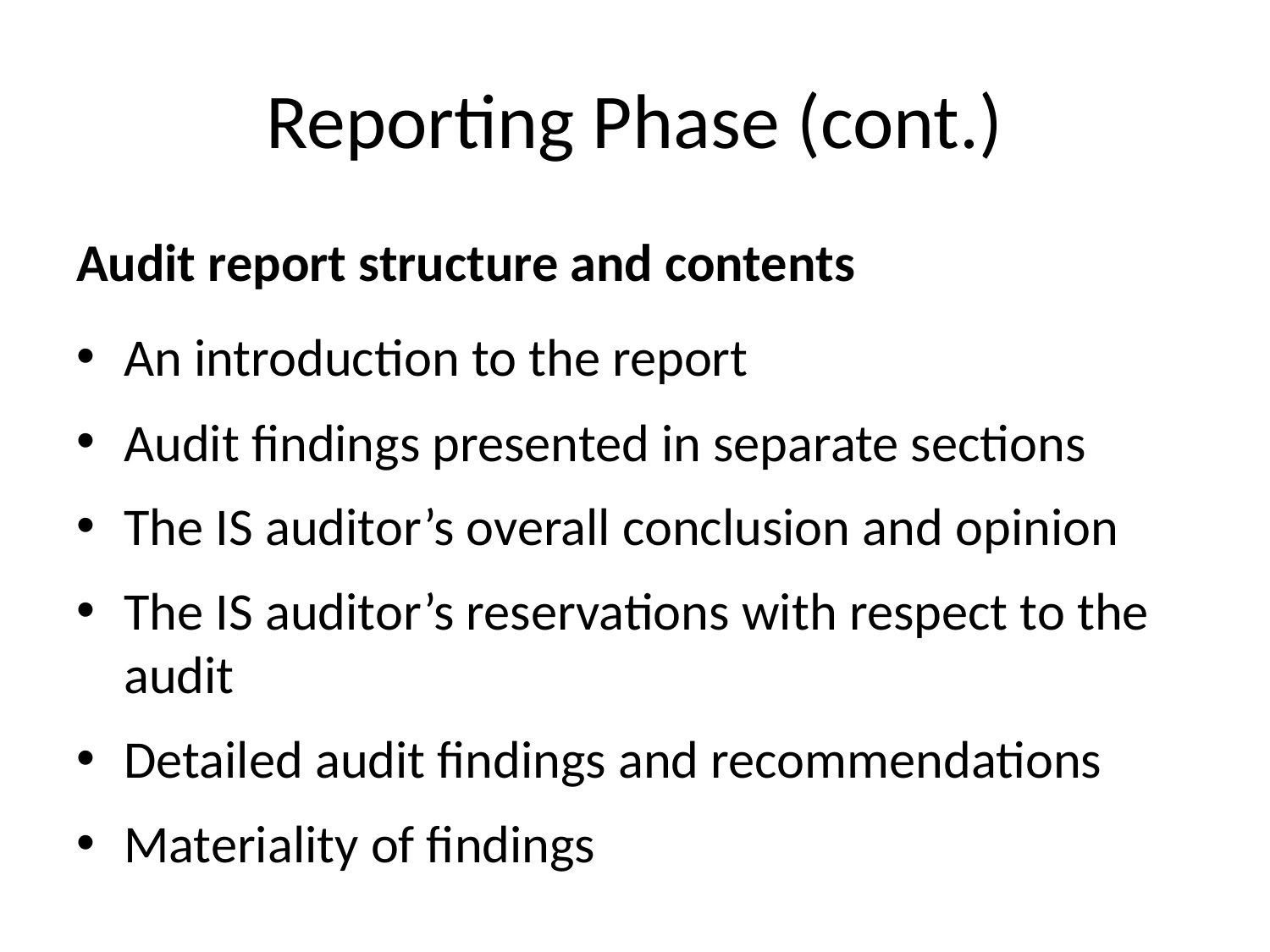

# Reporting Phase (cont.)
Audit report structure and contents
An introduction to the report
Audit findings presented in separate sections
The IS auditor’s overall conclusion and opinion
The IS auditor’s reservations with respect to the audit
Detailed audit findings and recommendations
Materiality of findings